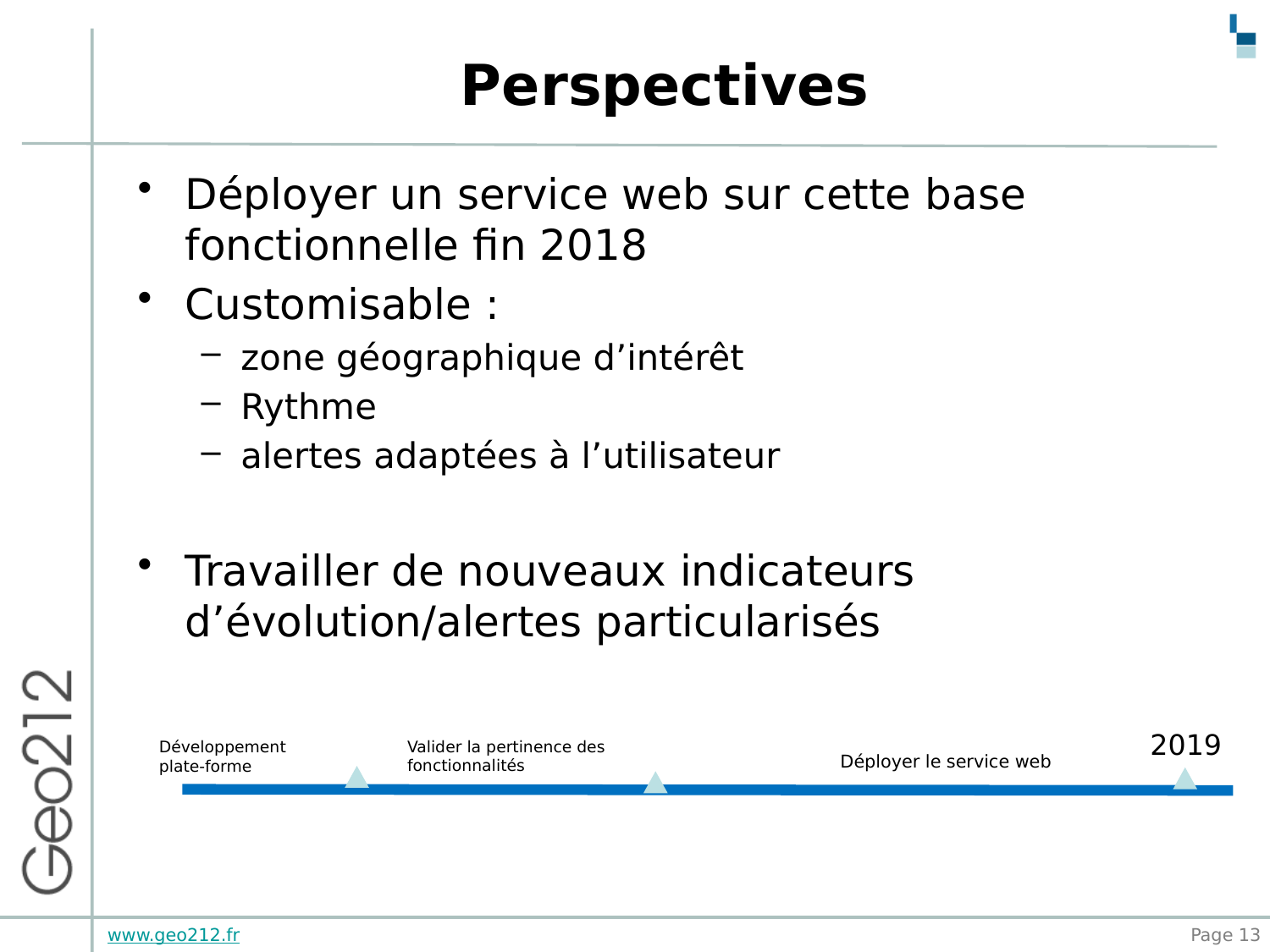

# Perspectives
Déployer un service web sur cette base fonctionnelle fin 2018
Customisable :
zone géographique d’intérêt
Rythme
alertes adaptées à l’utilisateur

Travailler de nouveaux indicateurs d’évolution/alertes particularisés

2019
Valider la pertinence des fonctionnalités

Développement
plate-forme

Déployer le service web